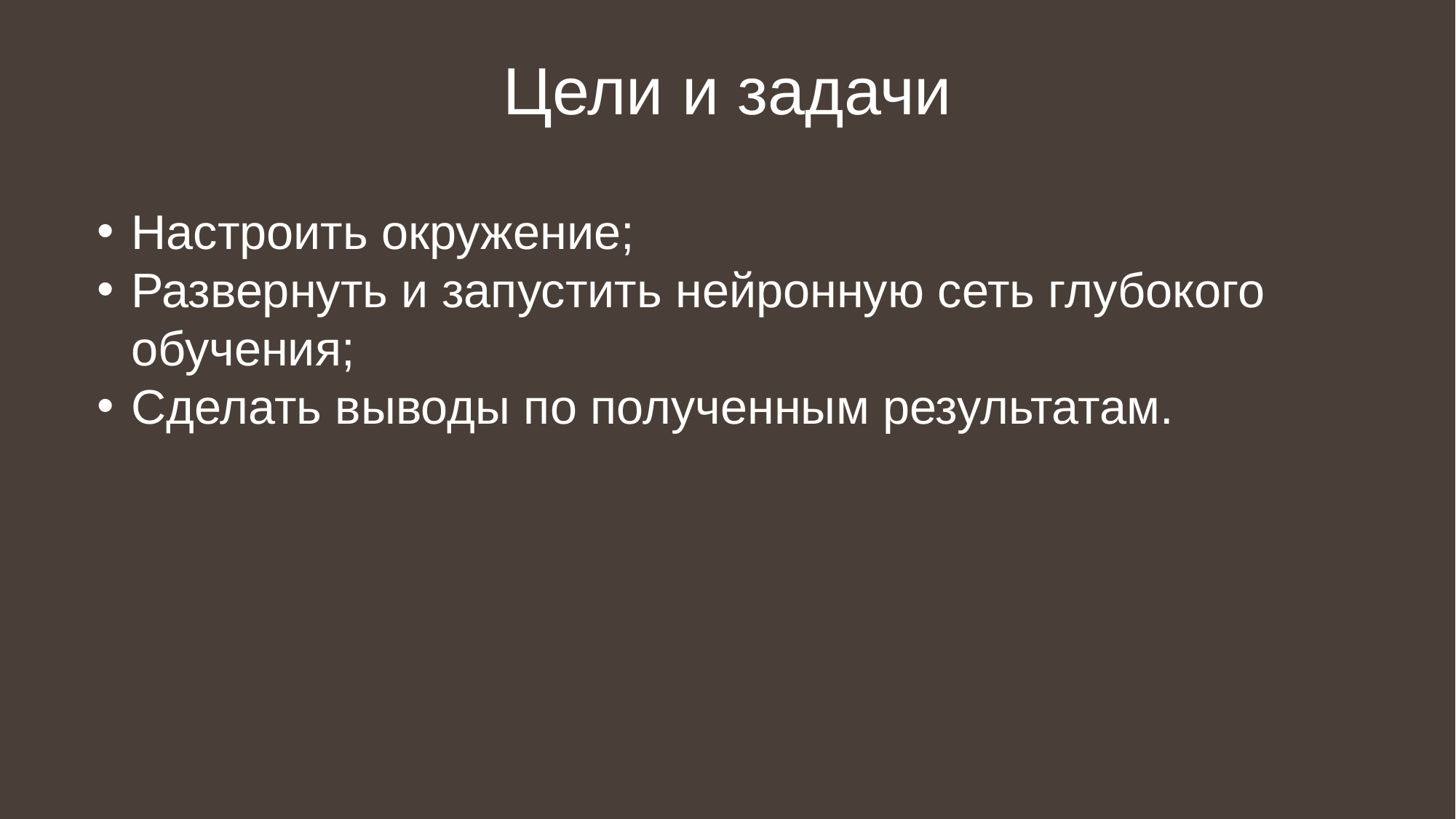

Цели и задачи
Настроить окружение;
Развернуть и запустить нейронную сеть глубокого обучения;
Сделать выводы по полученным результатам.